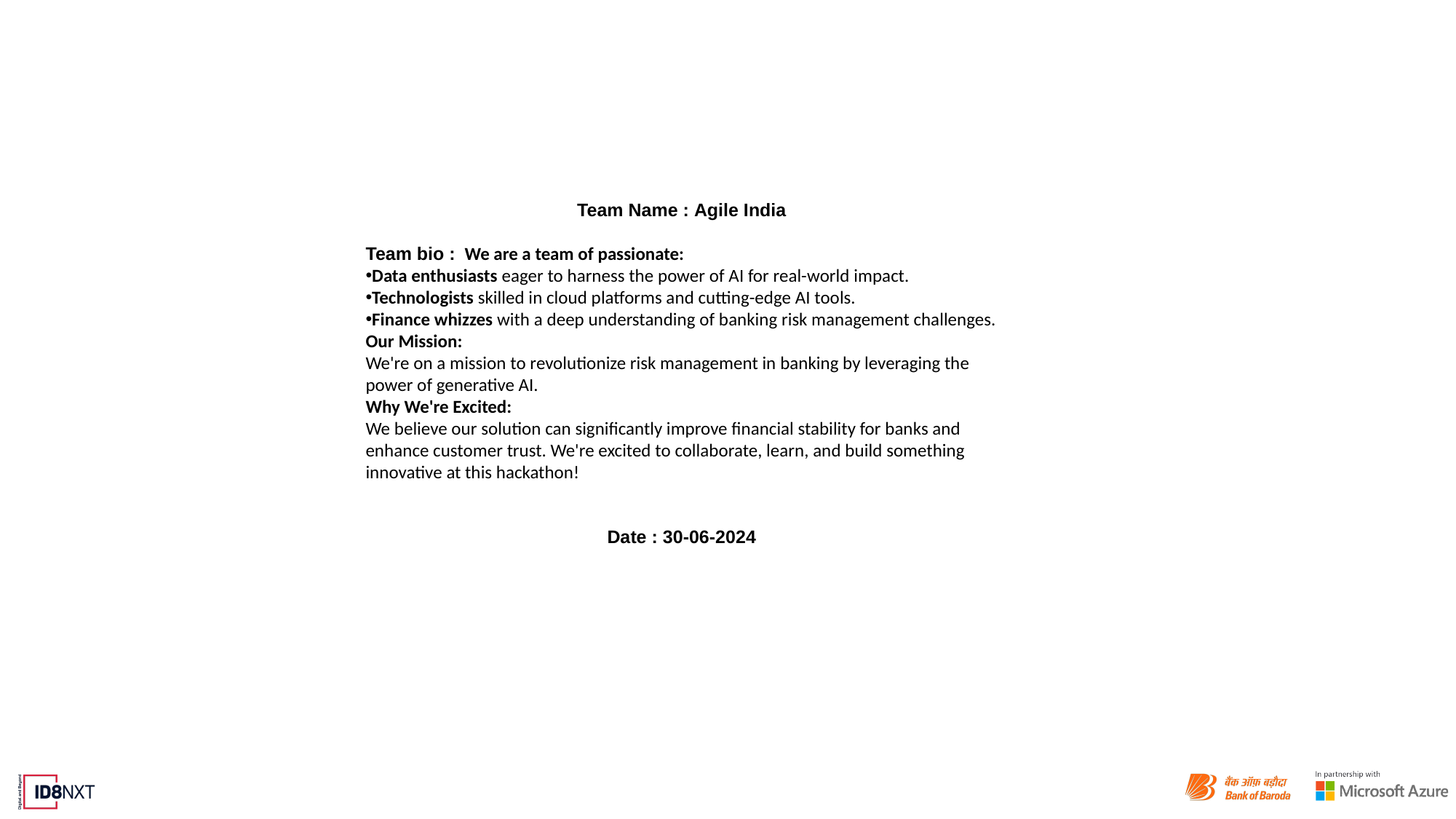

Team Name : Agile India

Team bio :  We are a team of passionate:
Data enthusiasts eager to harness the power of AI for real-world impact.
Technologists skilled in cloud platforms and cutting-edge AI tools.
Finance whizzes with a deep understanding of banking risk management challenges.
Our Mission:
We're on a mission to revolutionize risk management in banking by leveraging the power of generative AI.
Why We're Excited:
We believe our solution can significantly improve financial stability for banks and enhance customer trust. We're excited to collaborate, learn, and build something innovative at this hackathon!

Date : 30-06-2024